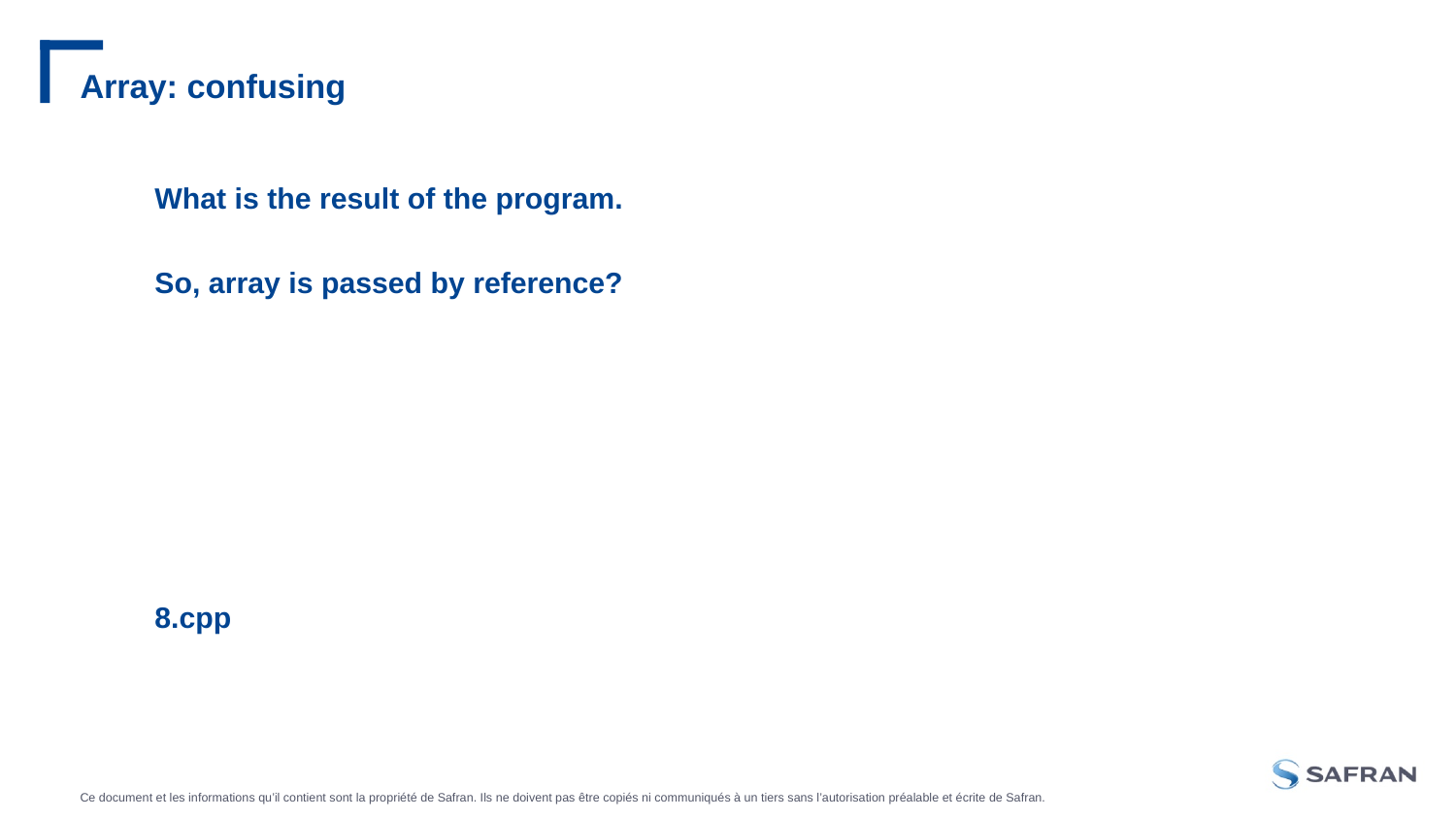

# Array: confusing
What is the result of the program.
So, array is passed by reference?

8.cpp